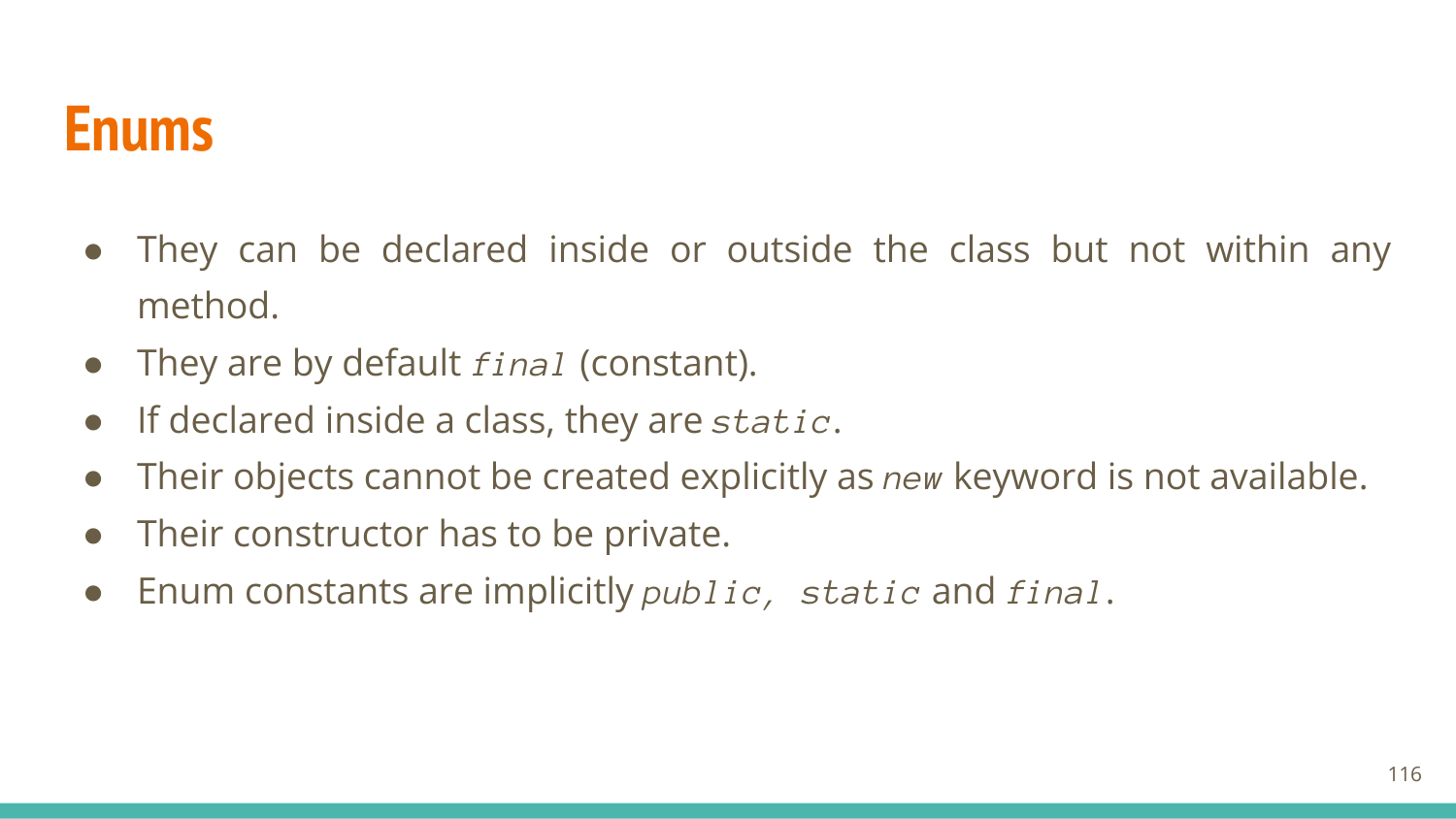

# Enums
They can be declared inside or outside the class but not within any method.
They are by default final (constant).
If declared inside a class, they are static.
Their objects cannot be created explicitly as new keyword is not available.
Their constructor has to be private.
Enum constants are implicitly public, static and final.
116